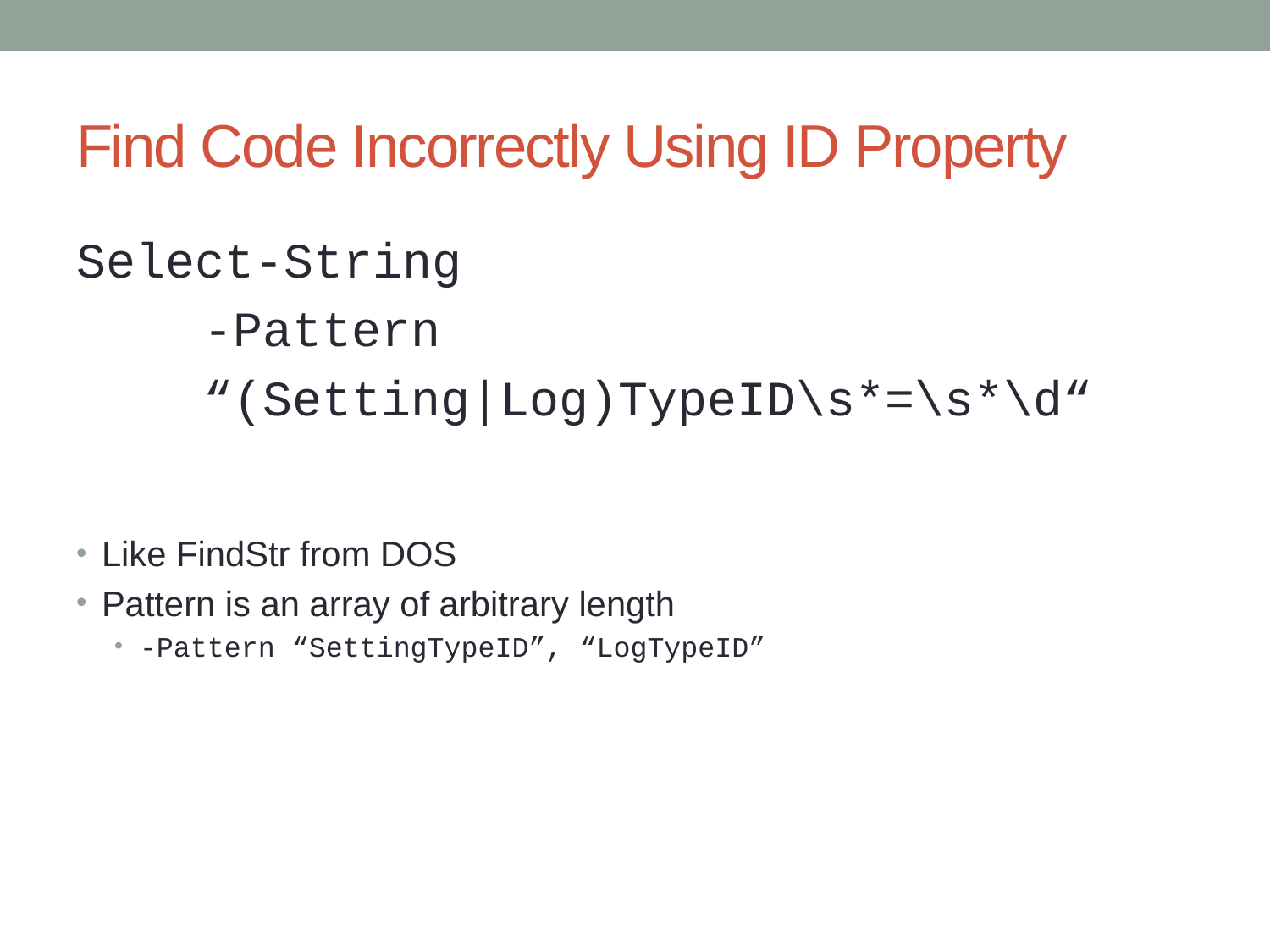

# Find Code Incorrectly Using ID Property
Select-String
	-Pattern
	“(Setting|Log)TypeID\s*=\s*\d“

Like FindStr from DOS
Pattern is an array of arbitrary length
-Pattern “SettingTypeID”, “LogTypeID”